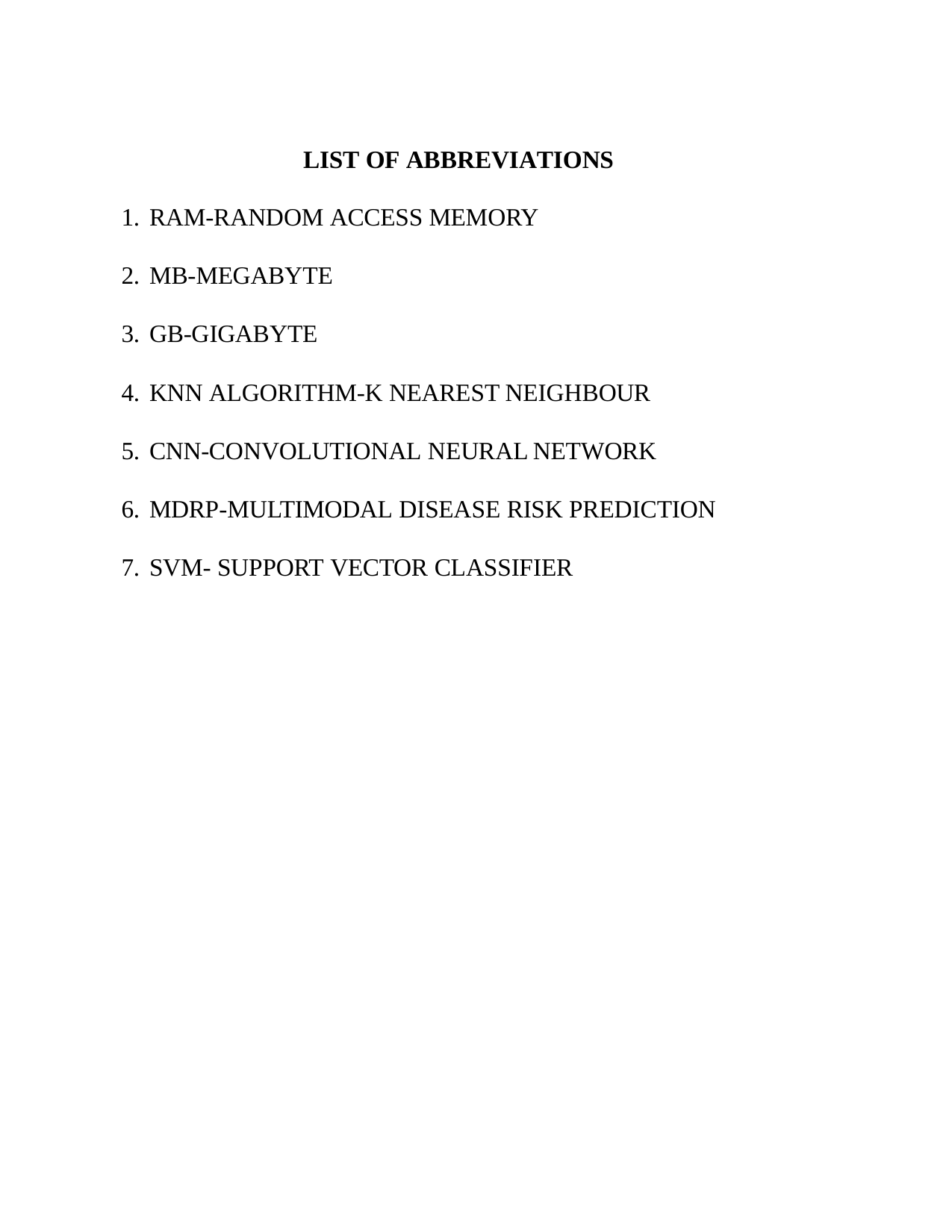

LIST OF ABBREVIATIONS

RAM-RANDOM ACCESS MEMORY

MB-MEGABYTE

GB-GIGABYTE

KNN ALGORITHM-K NEAREST NEIGHBOUR

CNN-CONVOLUTIONAL NEURAL NETWORK

MDRP-MULTIMODAL DISEASE RISK PREDICTION

SVM- SUPPORT VECTOR CLASSIFIER
7